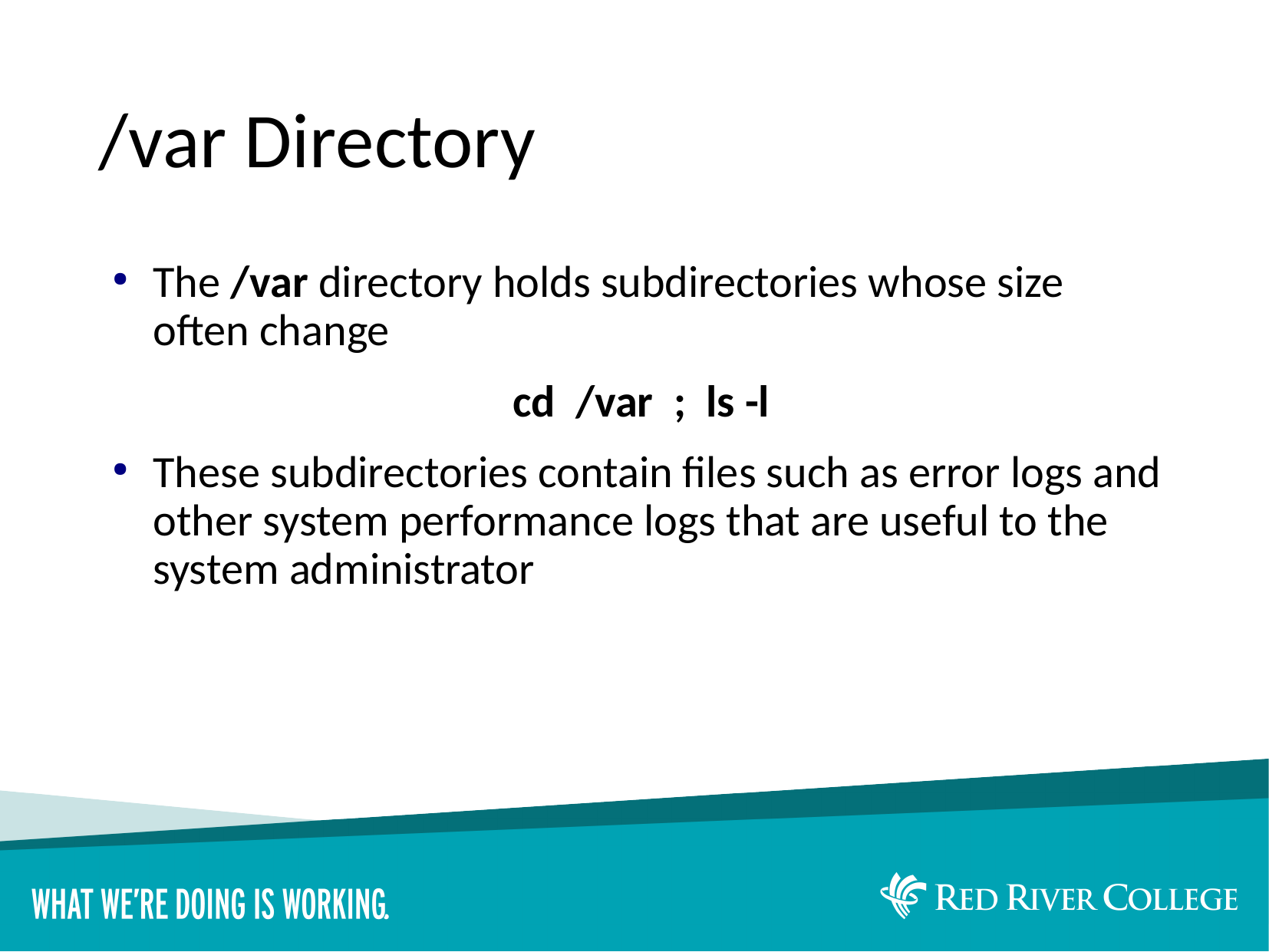

# /var Directory
The /var directory holds subdirectories whose size often change
cd  /var  ;  ls -l
These subdirectories contain files such as error logs and other system performance logs that are useful to the system administrator